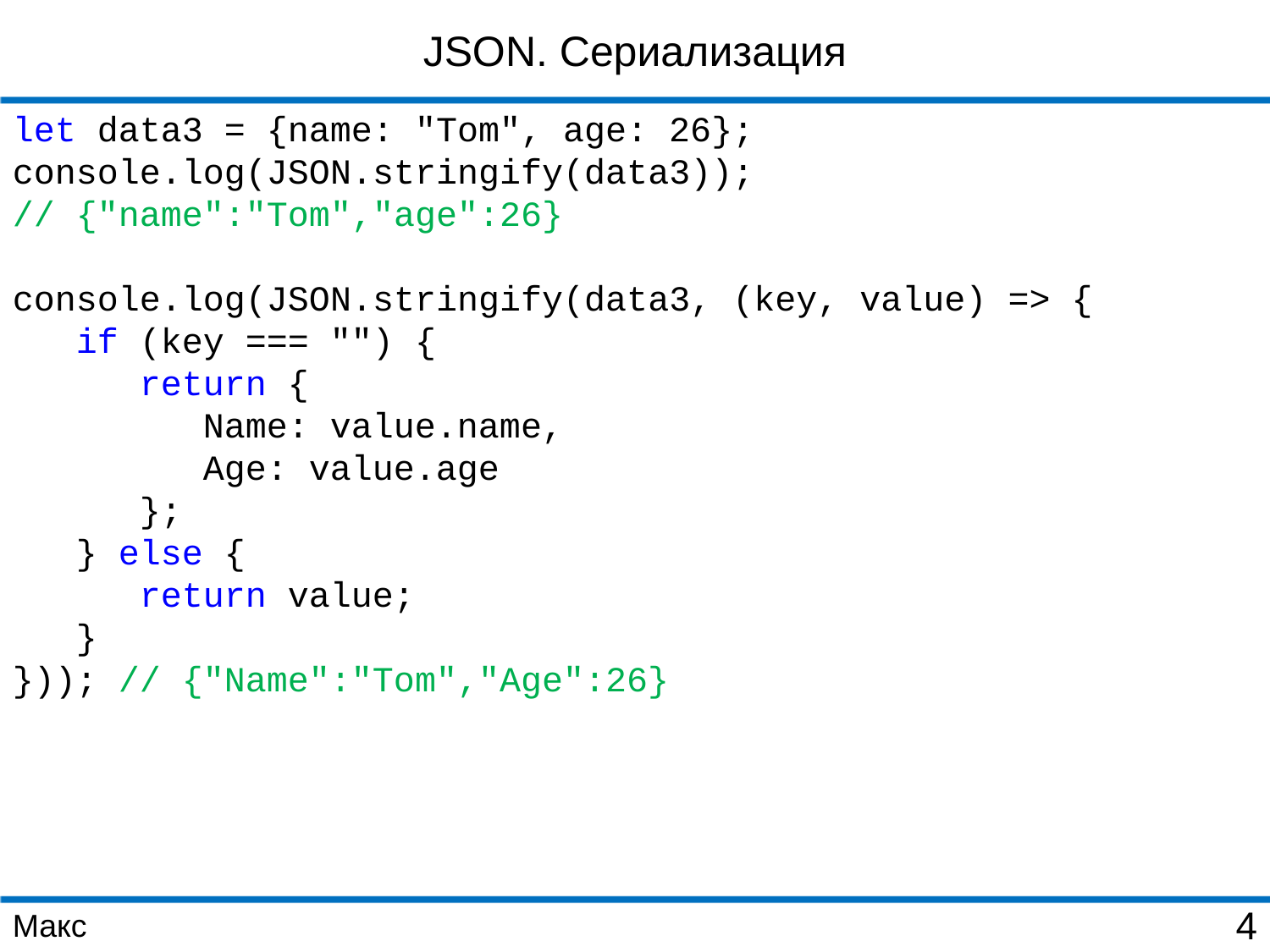

JSON. Сериализация
let data3 = {name: "Tom", age: 26};
console.log(JSON.stringify(data3));
// {"name":"Tom","age":26}

console.log(JSON.stringify(data3, (key, value) => {
   if (key === "") {
      return {
         Name: value.name,
         Age: value.age
      };
   } else {
      return value;
   }
})); // {"Name":"Tom","Age":26}
Макс
4